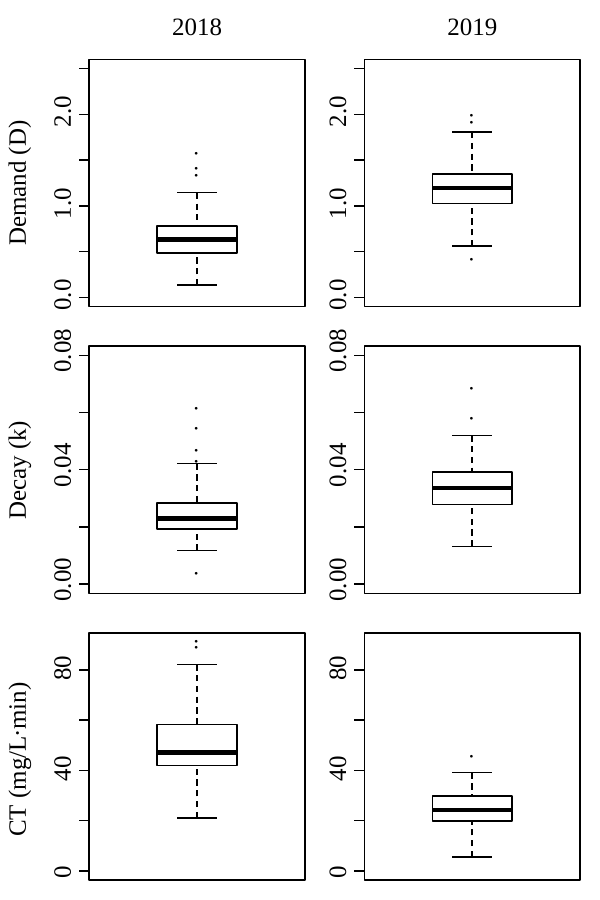

# 2018
2019

2.0
2.0
●
●

Demand (D)

●

●
●

1.0
1.0

●
0.0
0.0

0.08
0.08

●
●

●

●
●
●

Decay (k)

0.04
0.04

0.00
0.00
●

●
●
80
80

CT (mg/L∙min)

●
40
40

0
0